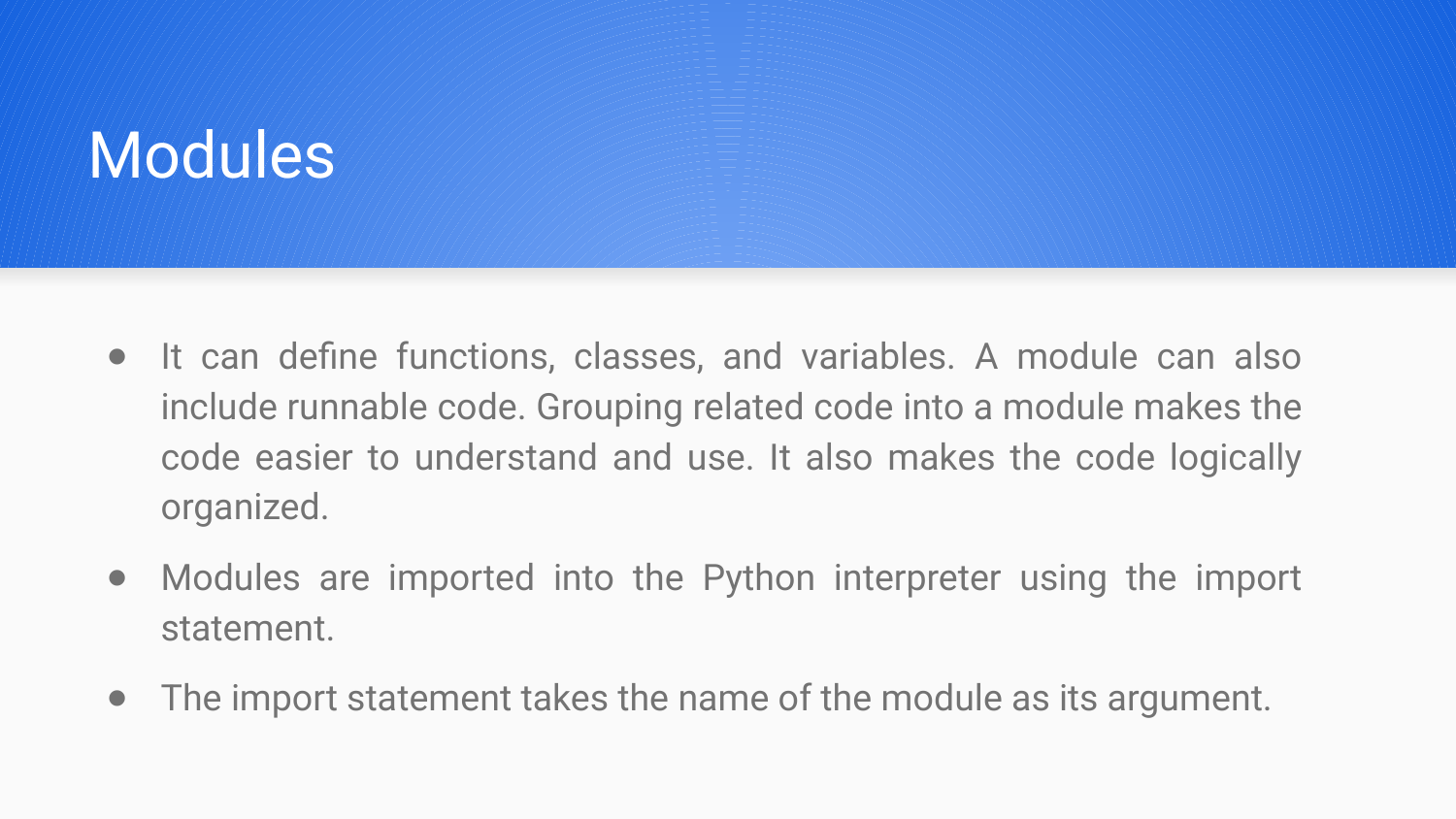

# Modules
It can define functions, classes, and variables. A module can also include runnable code. Grouping related code into a module makes the code easier to understand and use. It also makes the code logically organized.
Modules are imported into the Python interpreter using the import statement.
The import statement takes the name of the module as its argument.